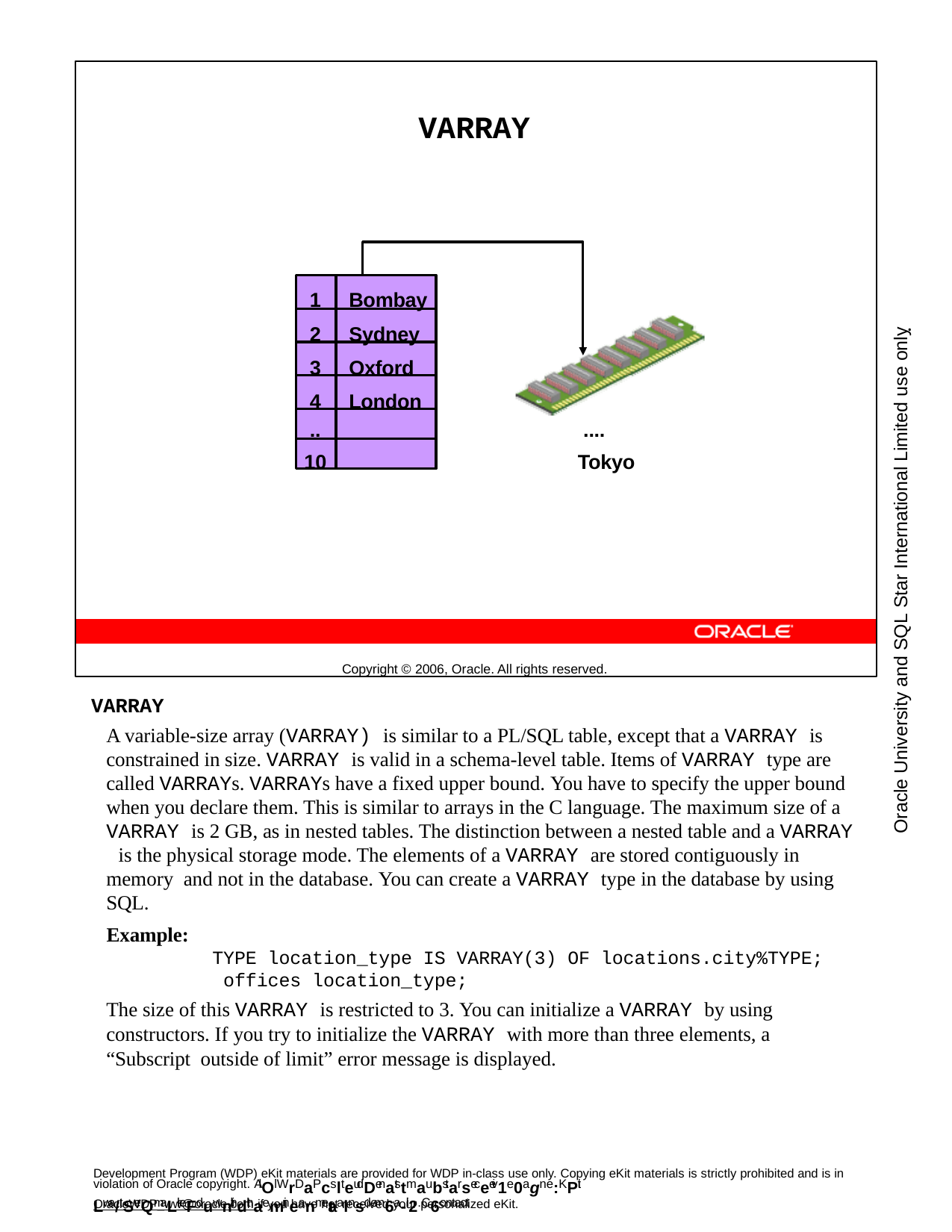

VARRAY

Bombay
Sydney
Oxford
London
..	....
10	Tokyo

Copyright © 2006, Oracle. All rights reserved.

Oracle University and SQL Star International Limited use onlyฺ

VARRAY
A variable-size array (VARRAY) is similar to a PL/SQL table, except that a VARRAY is  constrained in size. VARRAY is valid in a schema-level table. Items of VARRAY type are  called VARRAYs. VARRAYs have a fixed upper bound. You have to specify the upper bound  when you declare them. This is similar to arrays in the C language. The maximum size of a  VARRAY is 2 GB, as in nested tables. The distinction between a nested table and a VARRAY  is the physical storage mode. The elements of a VARRAY are stored contiguously in memory  and not in the database. You can create a VARRAY type in the database by using SQL.
Example:
TYPE location_type IS VARRAY(3) OF locations.city%TYPE;  offices location_type;
The size of this VARRAY is restricted to 3. You can initialize a VARRAY by using  constructors. If you try to initialize the VARRAY with more than three elements, a “Subscript  outside of limit” error message is displayed.
Development Program (WDP) eKit materials are provided for WDP in-class use only. Copying eKit materials is strictly prohibited and is in
violation of Oracle copyright. AlOl WrDaPcslteudDenatstmaubstarseceeiv1e0agn e:KPit Lwa/tSerQmaLrkeFduwnithdthaemir neanmetaalnsd em6a-il2. C6ontact
OracleWDP_ww@oracle.com if you have not received your personalized eKit.